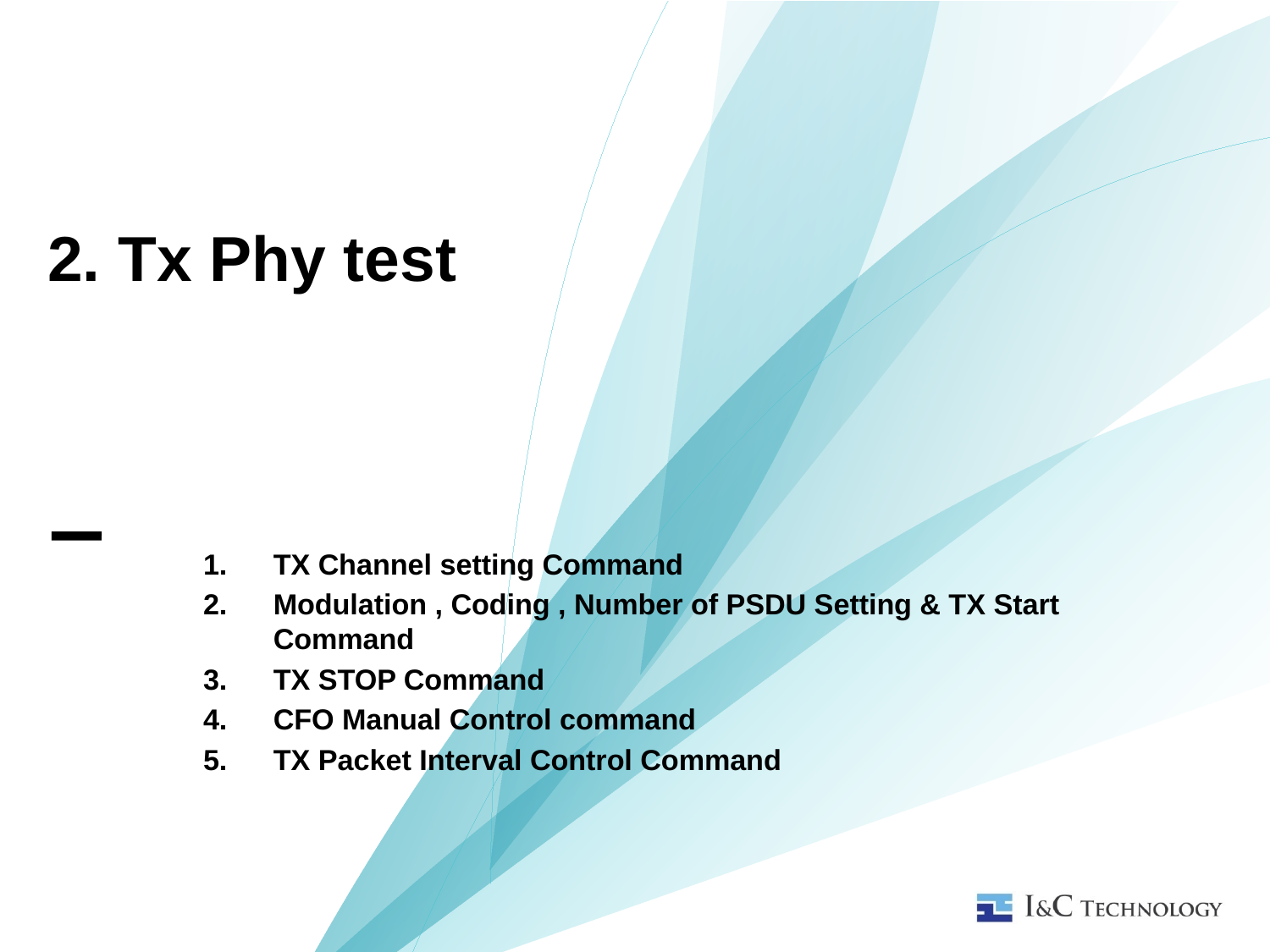

# 2. Tx Phy test
TX Channel setting Command
Modulation , Coding , Number of PSDU Setting & TX Start Command
TX STOP Command
CFO Manual Control command
TX Packet Interval Control Command